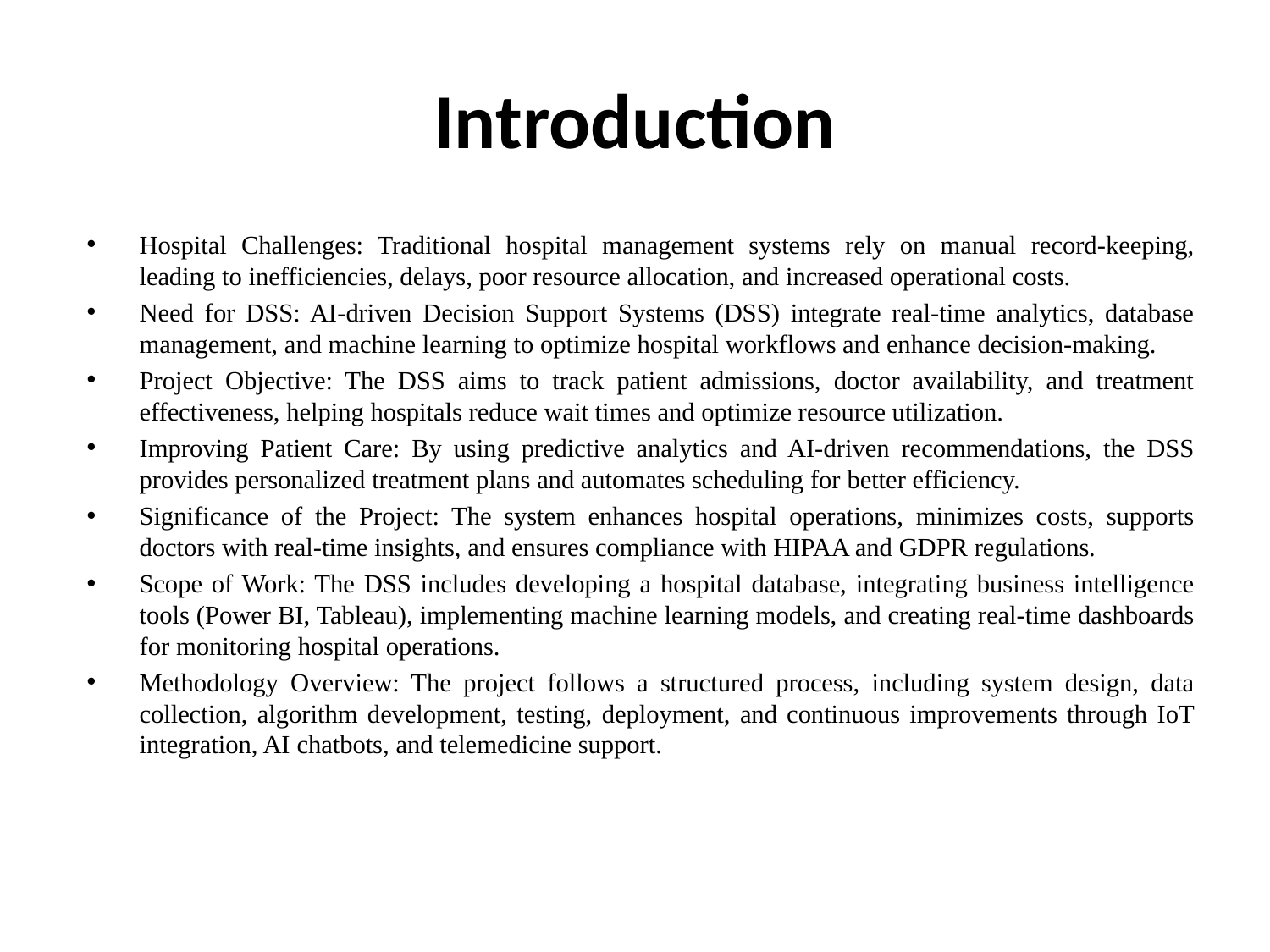

# Introduction
Hospital Challenges: Traditional hospital management systems rely on manual record-keeping, leading to inefficiencies, delays, poor resource allocation, and increased operational costs.
Need for DSS: AI-driven Decision Support Systems (DSS) integrate real-time analytics, database management, and machine learning to optimize hospital workflows and enhance decision-making.
Project Objective: The DSS aims to track patient admissions, doctor availability, and treatment effectiveness, helping hospitals reduce wait times and optimize resource utilization.
Improving Patient Care: By using predictive analytics and AI-driven recommendations, the DSS provides personalized treatment plans and automates scheduling for better efficiency.
Significance of the Project: The system enhances hospital operations, minimizes costs, supports doctors with real-time insights, and ensures compliance with HIPAA and GDPR regulations.
Scope of Work: The DSS includes developing a hospital database, integrating business intelligence tools (Power BI, Tableau), implementing machine learning models, and creating real-time dashboards for monitoring hospital operations.
Methodology Overview: The project follows a structured process, including system design, data collection, algorithm development, testing, deployment, and continuous improvements through IoT integration, AI chatbots, and telemedicine support.